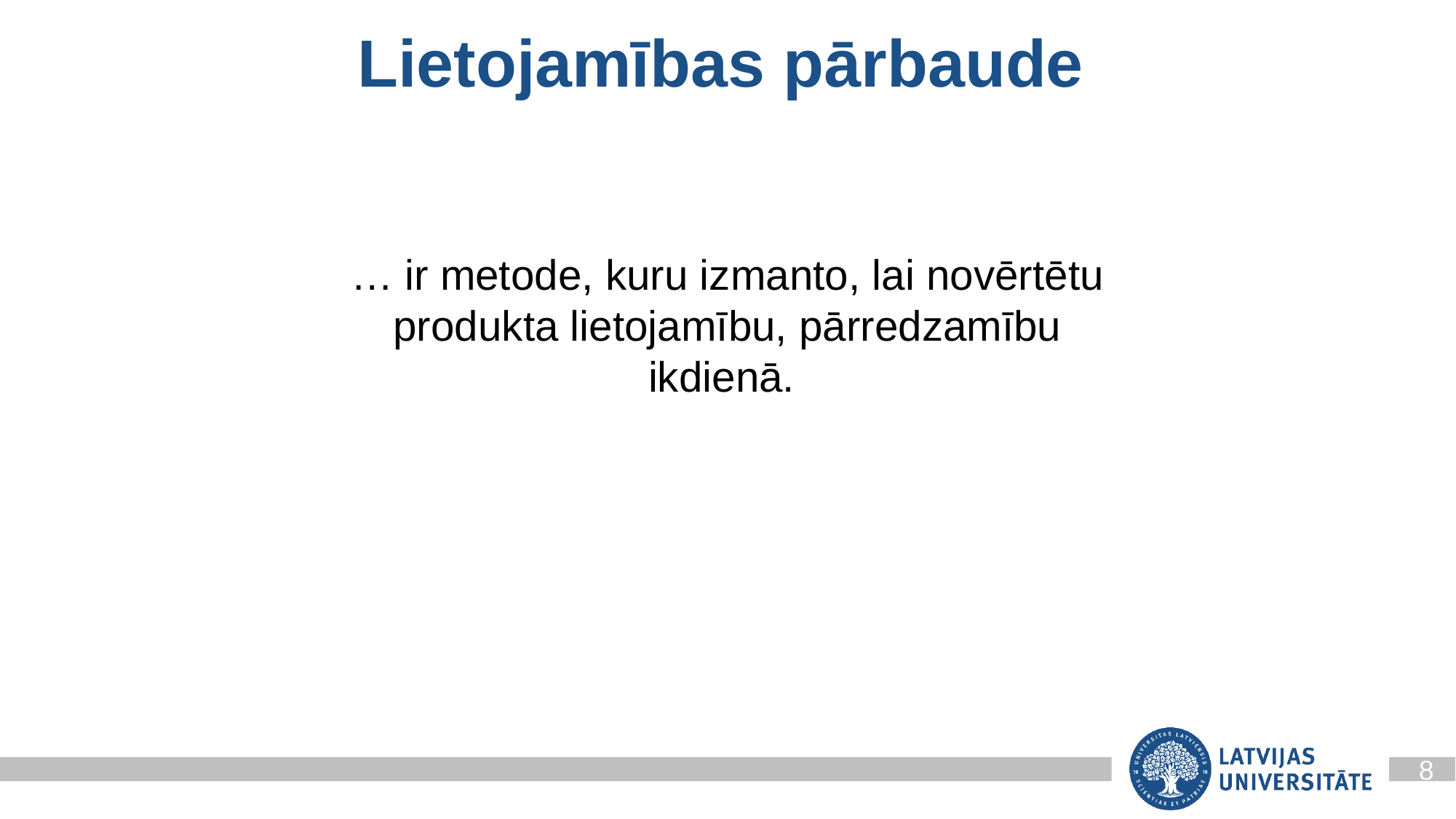

Lietojamības pārbaude
… ir metode, kuru izmanto, lai novērtētu produkta lietojamību, pārredzamību ikdienā.
8